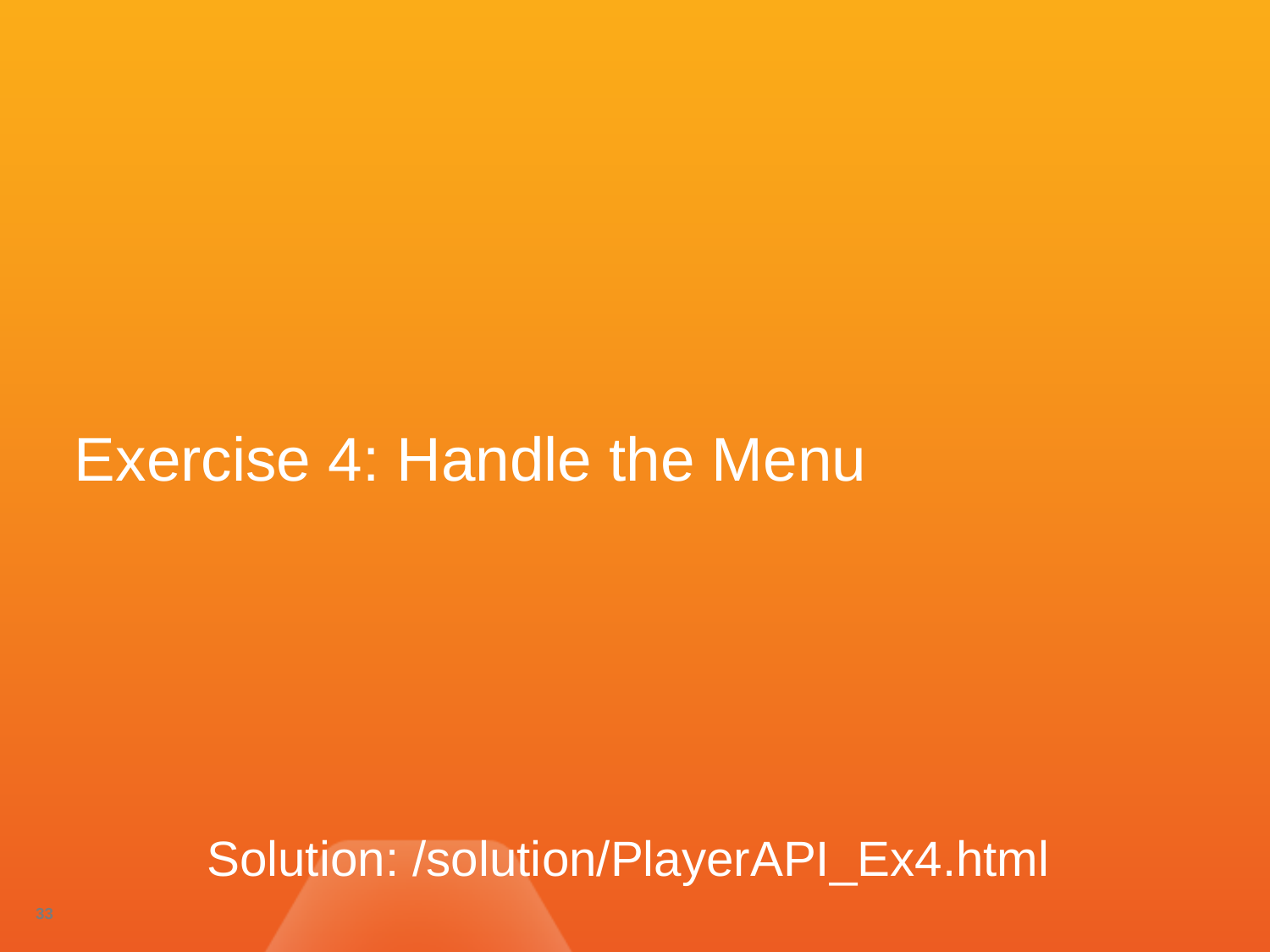

Exercise 4: Handle the Menu

Solution: /solution/PlayerAPI_Ex4.html

33